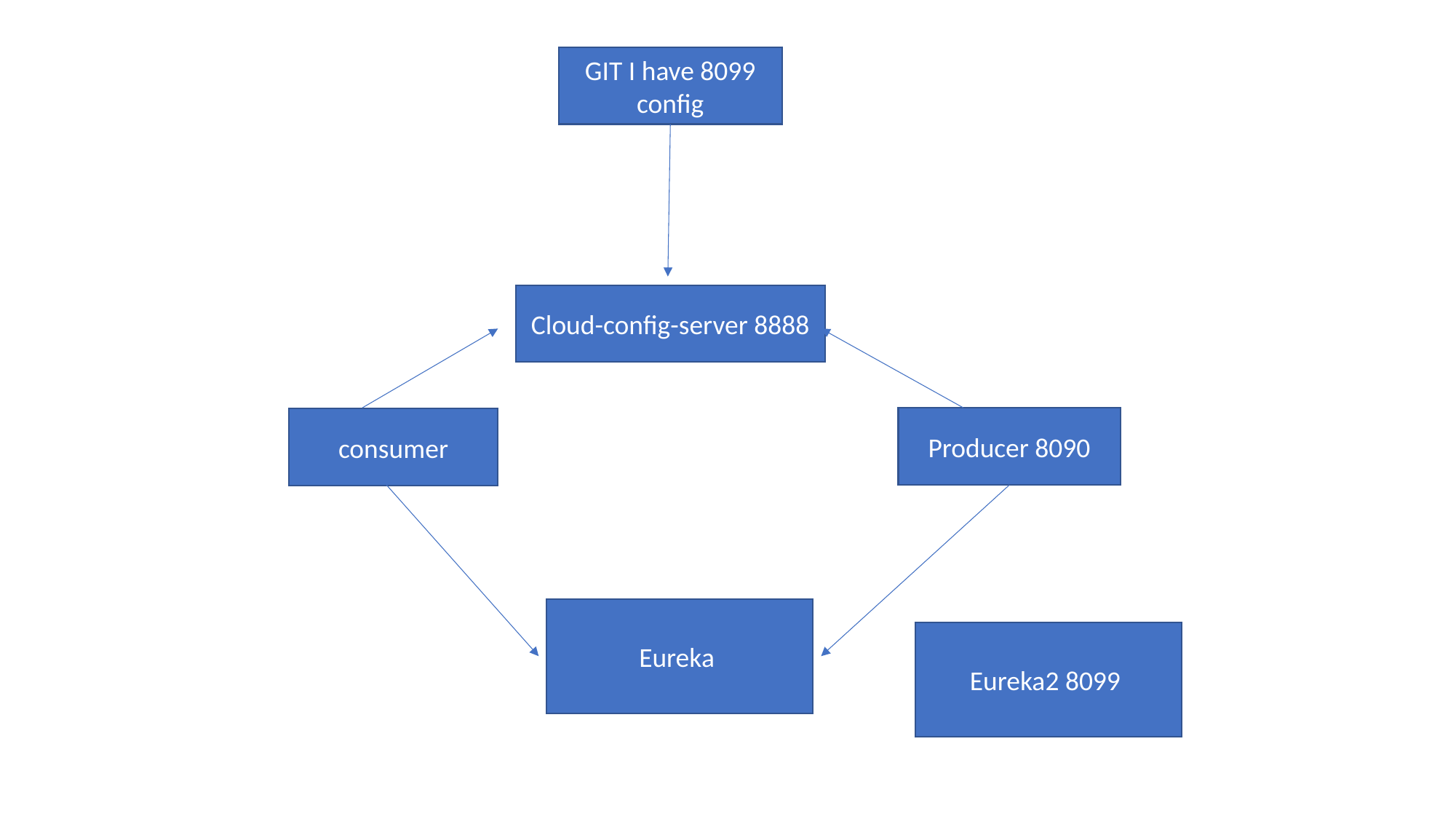

GIT I have 8099 config
Cloud-config-server 8888
Producer 8090
consumer
Eureka
Eureka2 8099